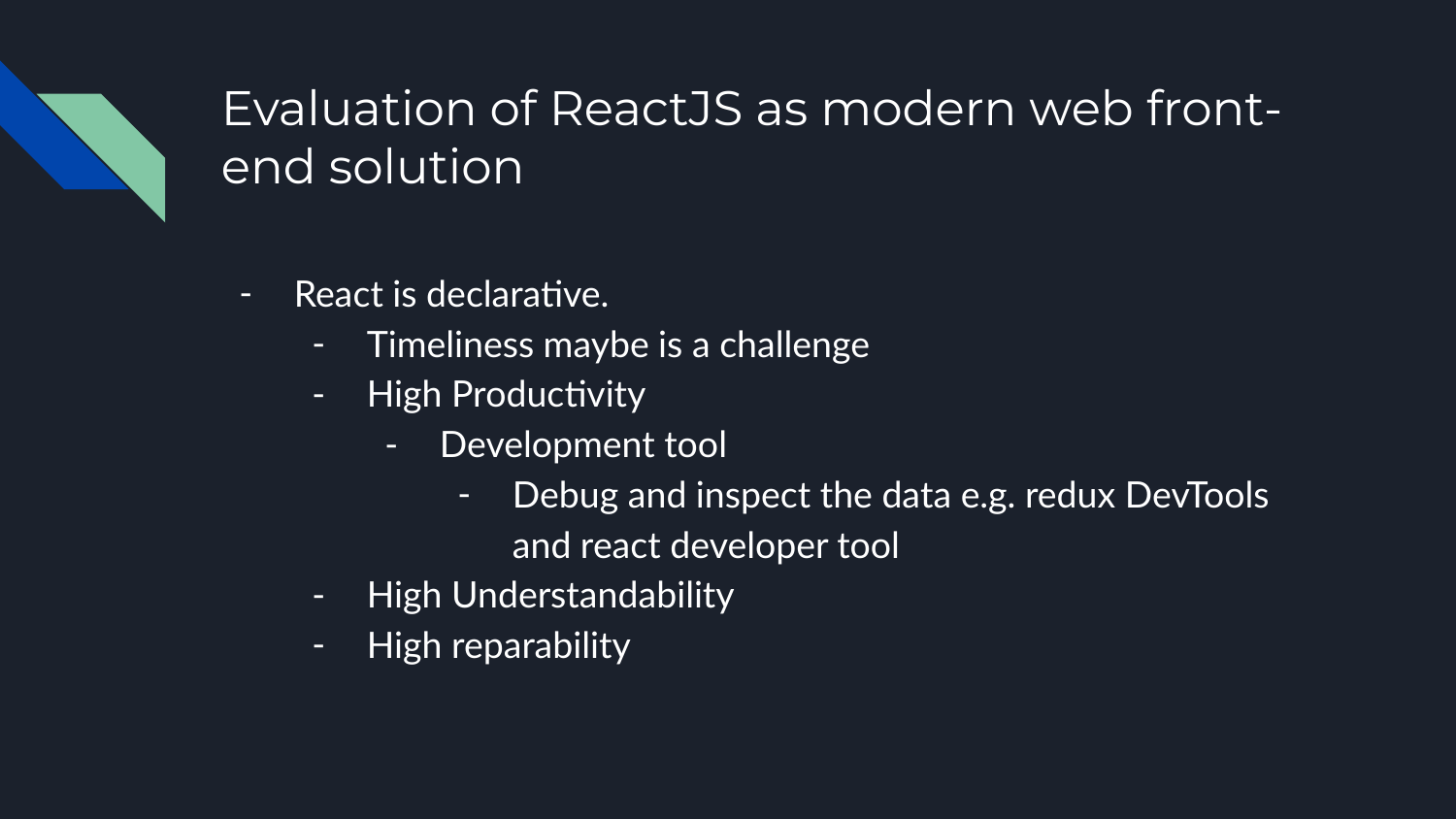

# Evaluation of ReactJS as modern web front-end solution

React is declarative.
Timeliness maybe is a challenge
High Productivity
Development tool
Debug and inspect the data e.g. redux DevTools and react developer tool
High Understandability
High reparability